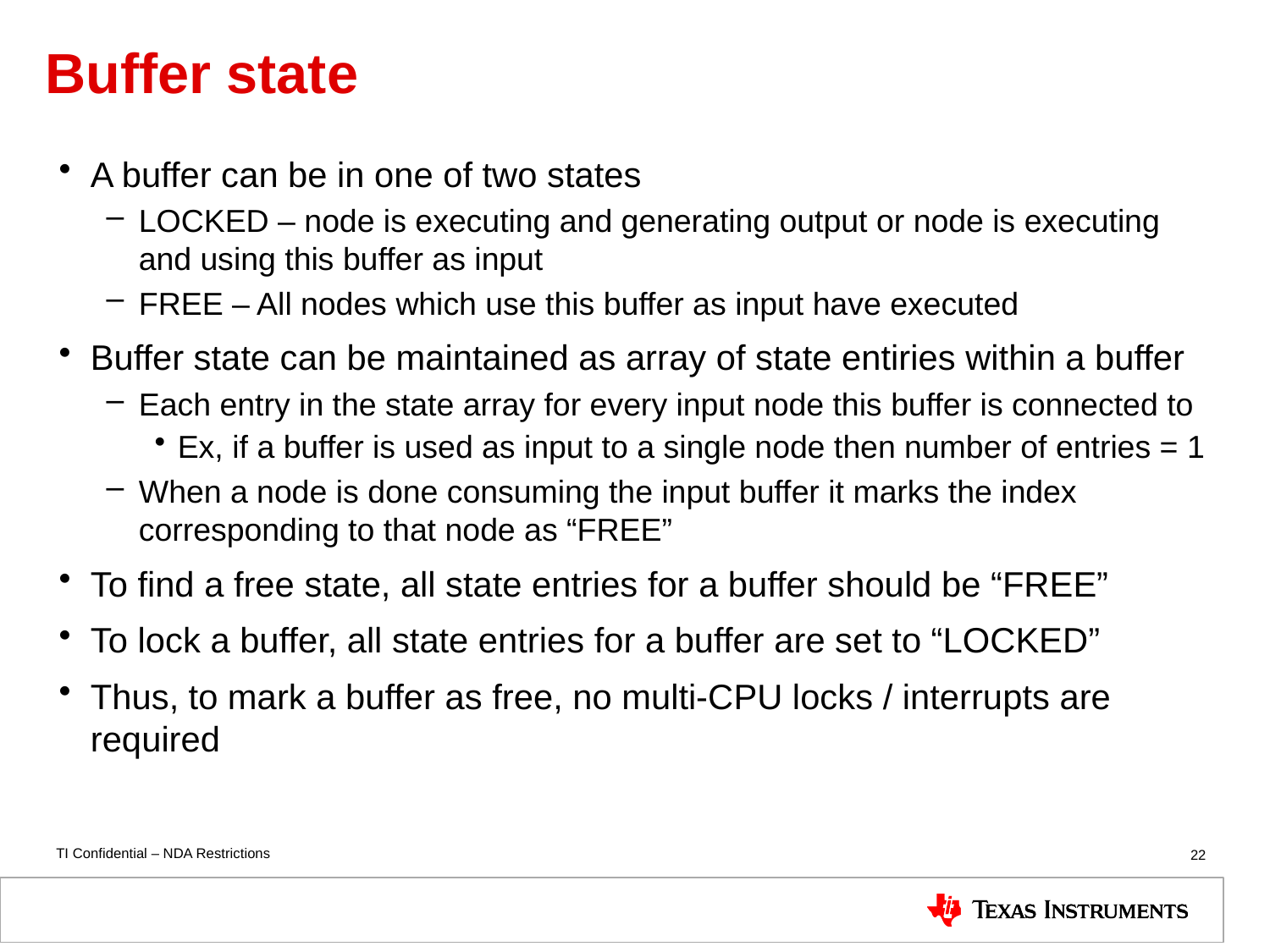

# Buffer state
A buffer can be in one of two states
LOCKED – node is executing and generating output or node is executing and using this buffer as input
FREE – All nodes which use this buffer as input have executed
Buffer state can be maintained as array of state entiries within a buffer
Each entry in the state array for every input node this buffer is connected to
Ex, if a buffer is used as input to a single node then number of entries = 1
When a node is done consuming the input buffer it marks the index corresponding to that node as “FREE”
To find a free state, all state entries for a buffer should be “FREE”
To lock a buffer, all state entries for a buffer are set to “LOCKED”
Thus, to mark a buffer as free, no multi-CPU locks / interrupts are required
22